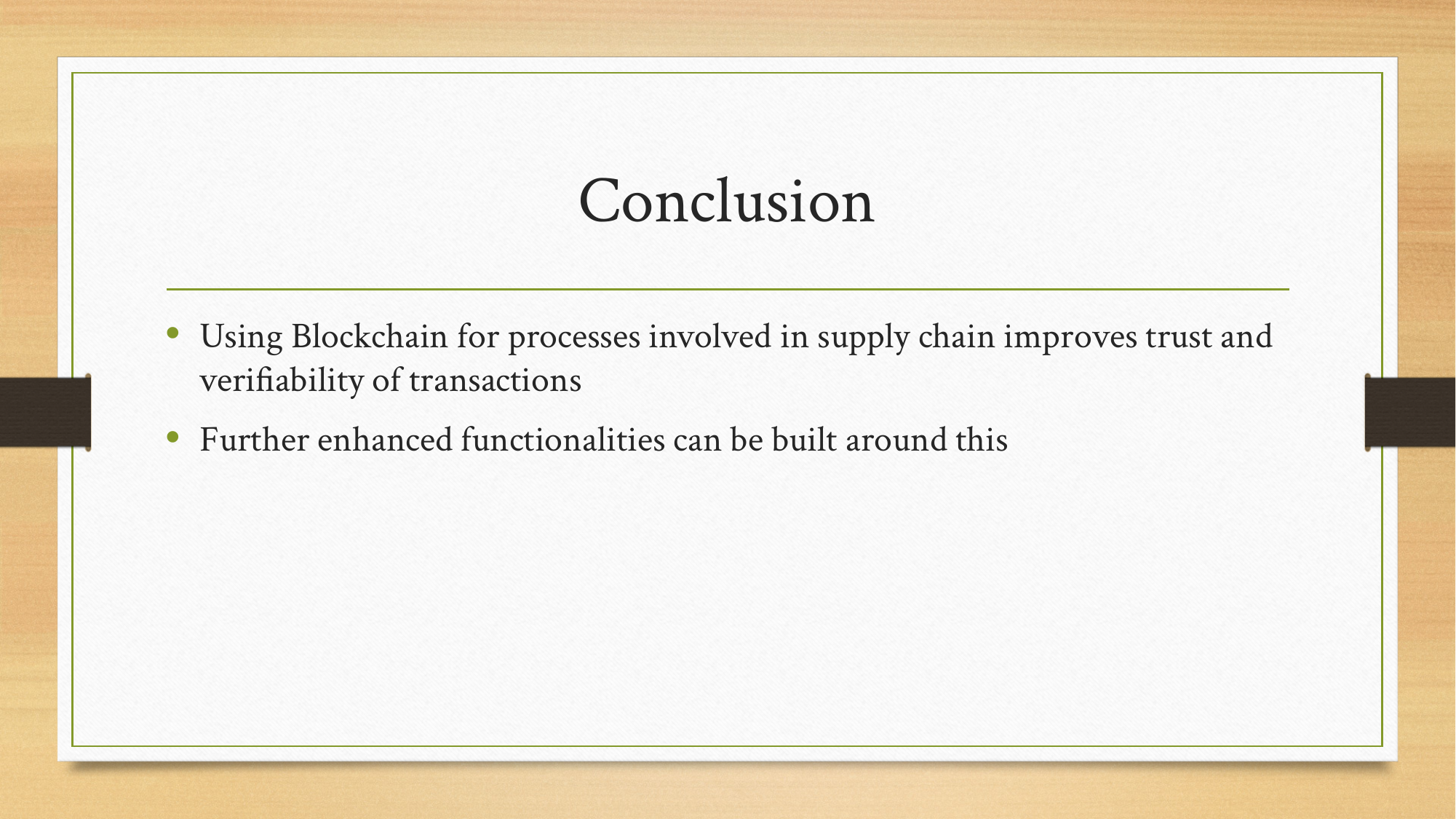

# Conclusion
Using Blockchain for processes involved in supply chain improves trust and verifiability of transactions
Further enhanced functionalities can be built around this